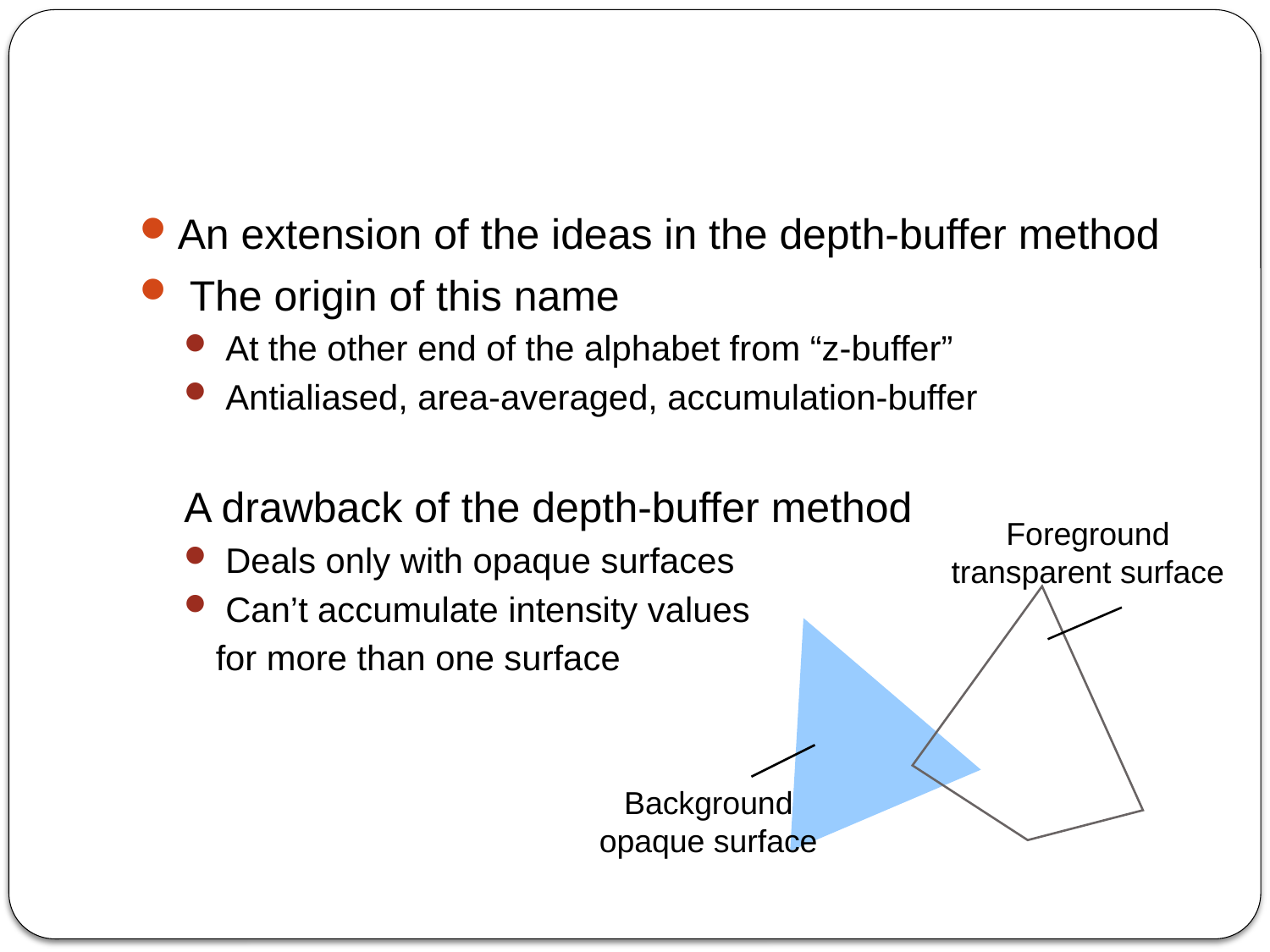

#
An extension of the ideas in the depth-buffer method
 The origin of this name
 At the other end of the alphabet from “z-buffer”
 Antialiased, area-averaged, accumulation-buffer

A drawback of the depth-buffer method
 Deals only with opaque surfaces
 Can’t accumulate intensity values
	for more than one surface

Foreground
transparent surface

Background
opaque surface